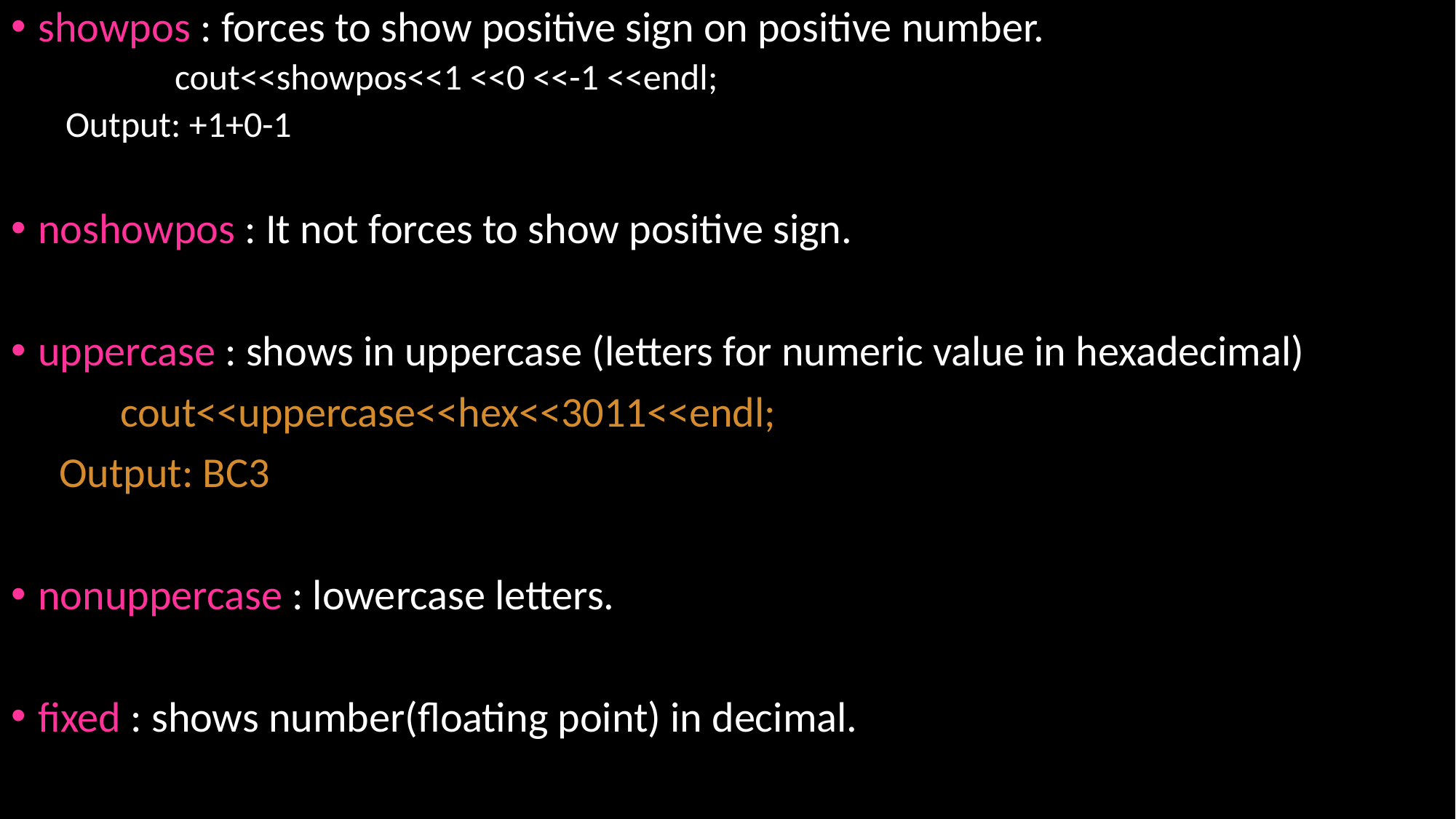

showpos : forces to show positive sign on positive number.
	cout<<showpos<<1 <<0 <<-1 <<endl;
Output: +1+0-1

noshowpos : It not forces to show positive sign.

uppercase : shows in uppercase (letters for numeric value in hexadecimal)
	cout<<uppercase<<hex<<3011<<endl;
     Output: BC3

nonuppercase : lowercase letters.

fixed : shows number(floating point) in decimal.

#